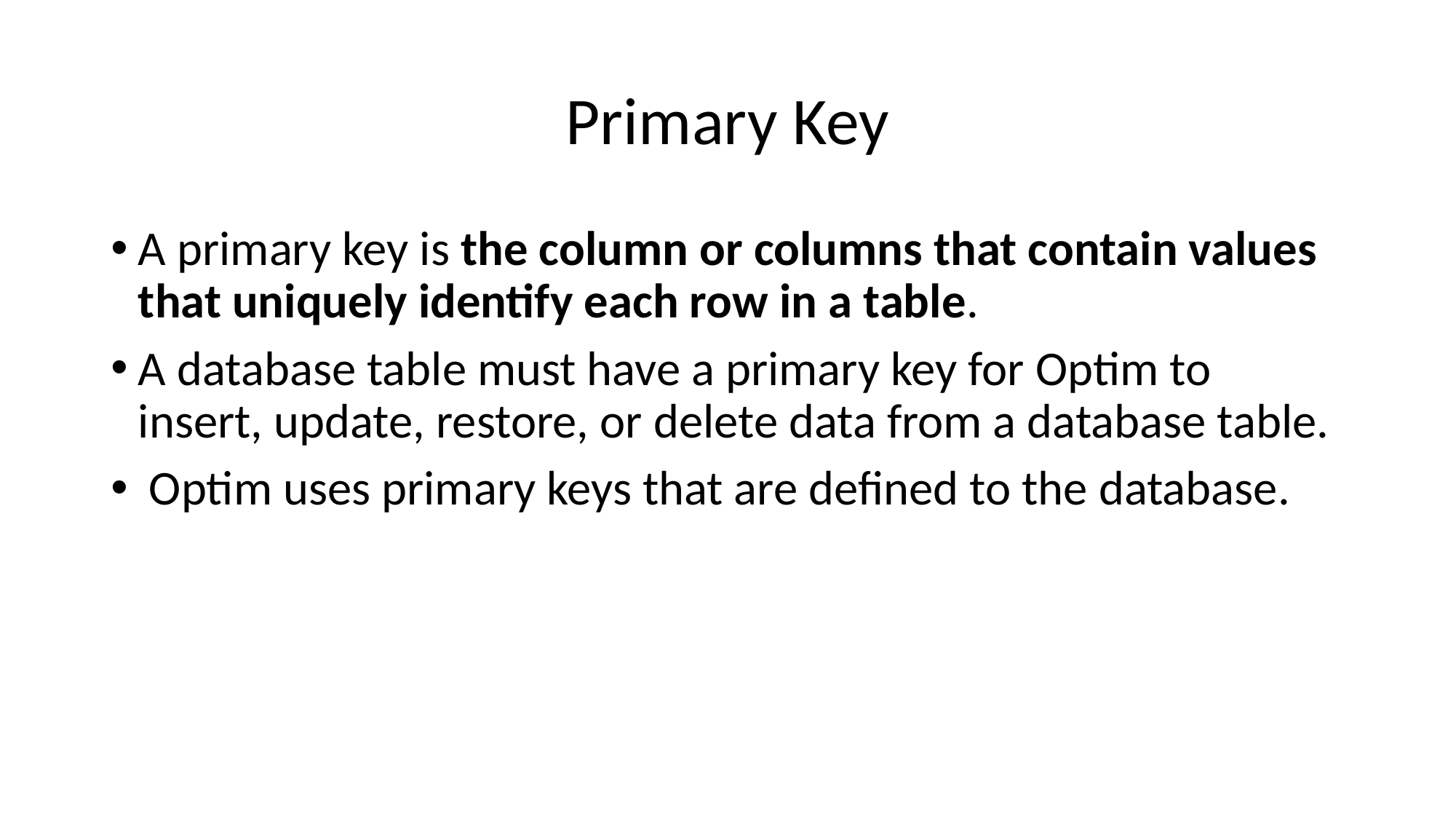

# Primary Key
A primary key is the column or columns that contain values that uniquely identify each row in a table.
A database table must have a primary key for Optim to insert, update, restore, or delete data from a database table.
 Optim uses primary keys that are defined to the database.